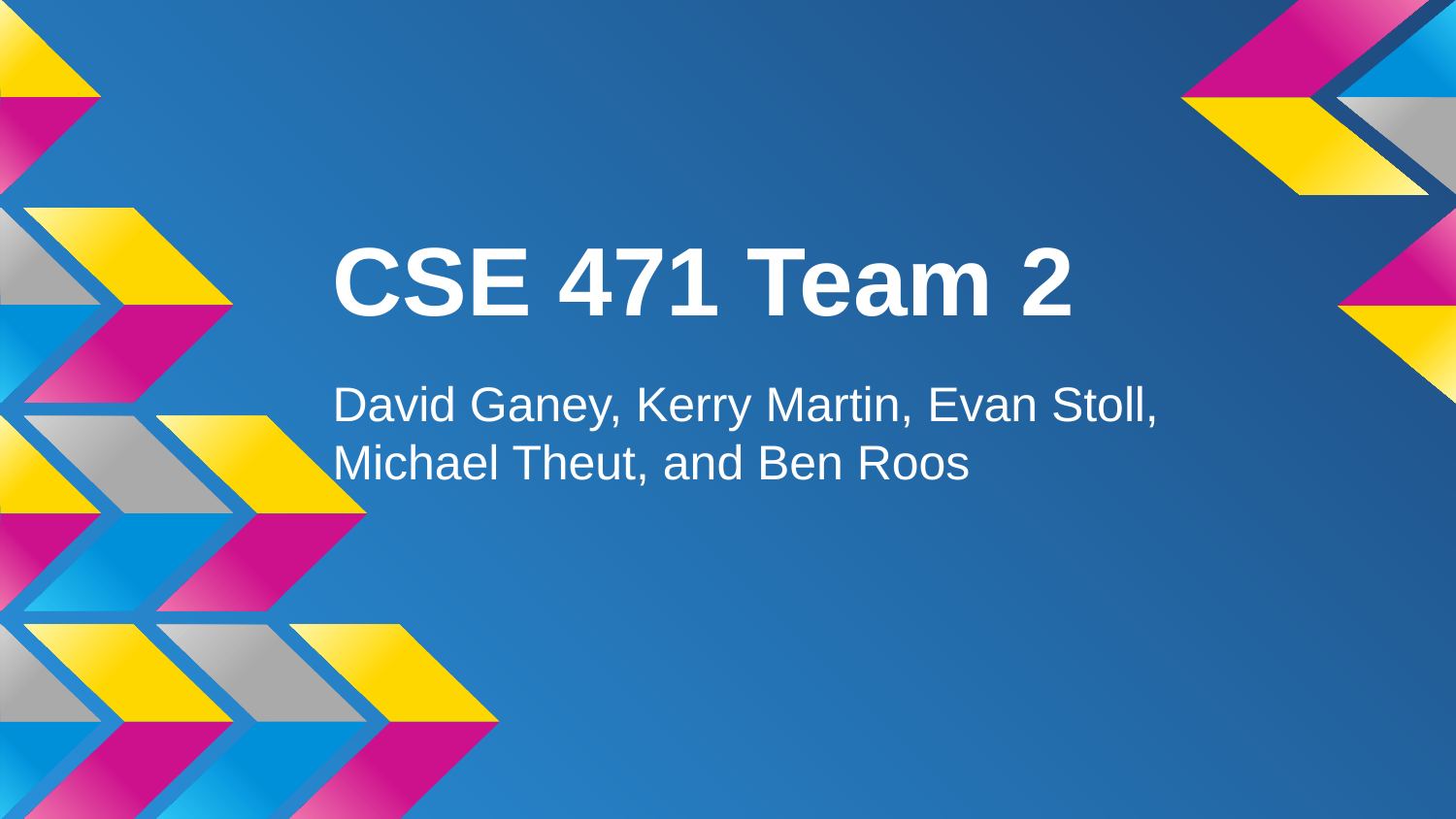

# CSE 471 Team 2
David Ganey, Kerry Martin, Evan Stoll, Michael Theut, and Ben Roos